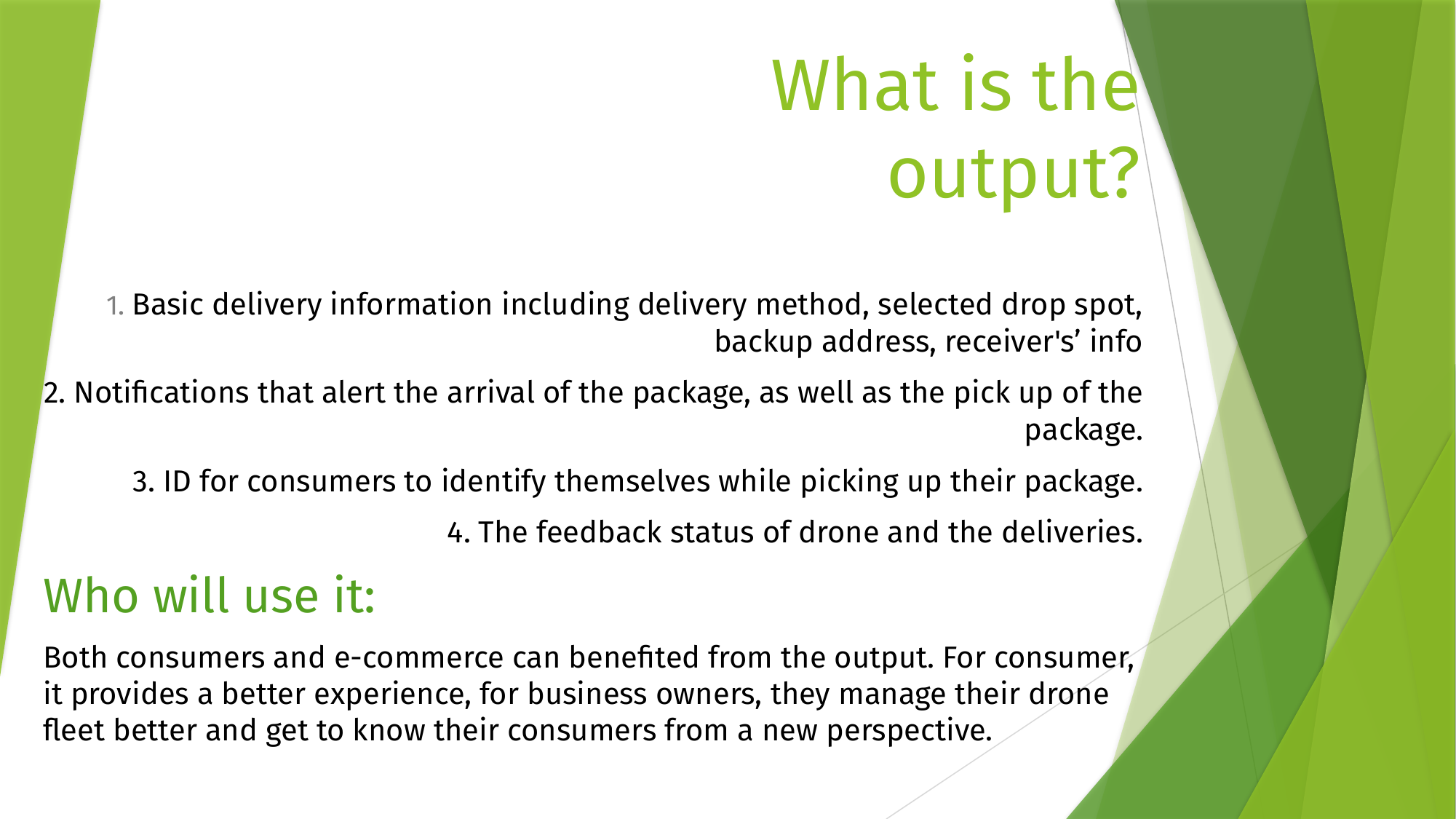

# What is the output?
1. Basic delivery information including delivery method, selected drop spot, backup address, receiver's’ info
2. Notifications that alert the arrival of the package, as well as the pick up of the package.
3. ID for consumers to identify themselves while picking up their package.
4. The feedback status of drone and the deliveries.
Who will use it:
Both consumers and e-commerce can benefited from the output. For consumer, it provides a better experience, for business owners, they manage their drone fleet better and get to know their consumers from a new perspective.